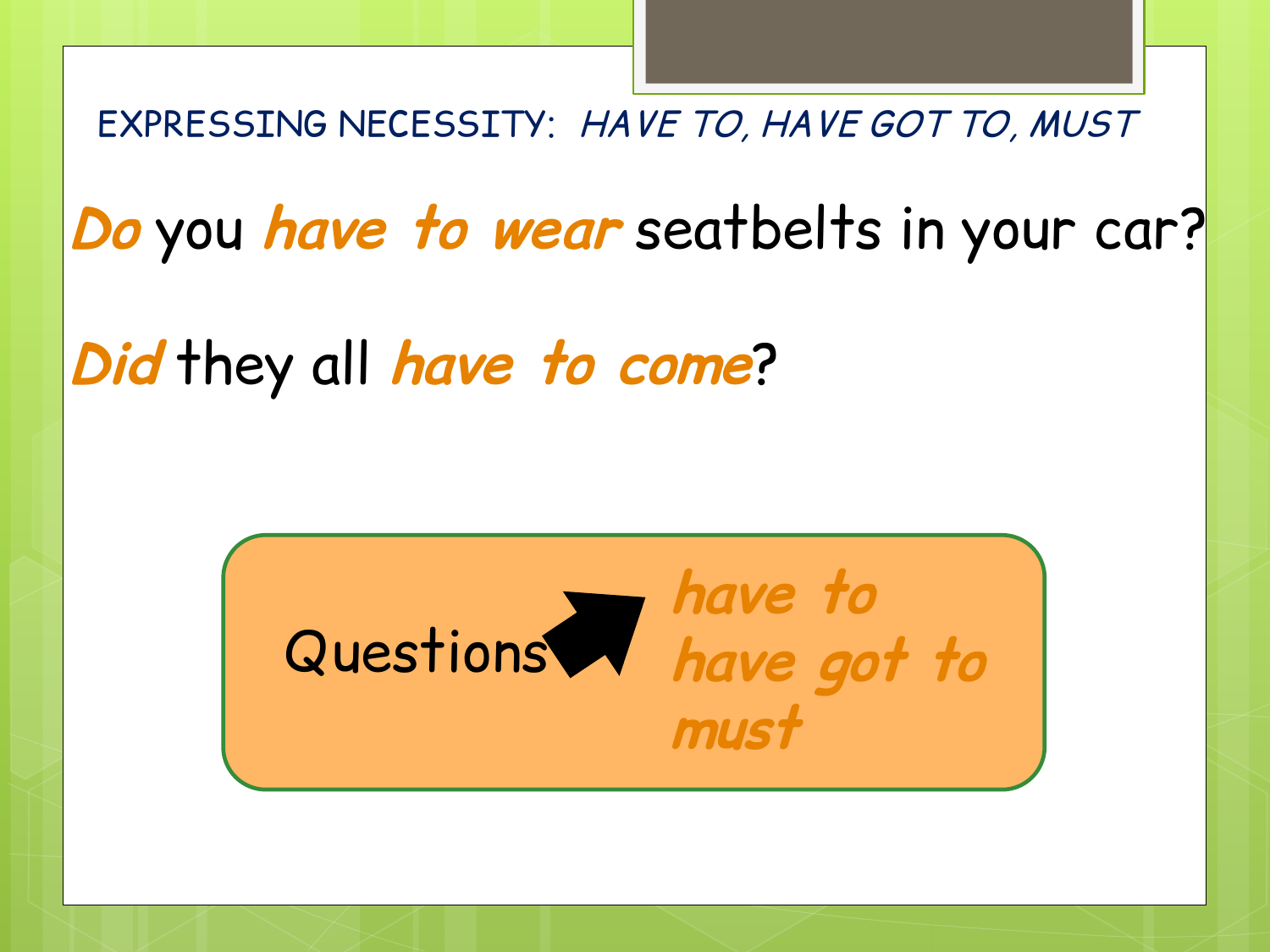

EXPRESSING NECESSITY:  HAVE TO, HAVE GOT TO, MUST
Do you have to wear seatbelts in your car?

Did they all have to come?

have to
have got to
must

Questions